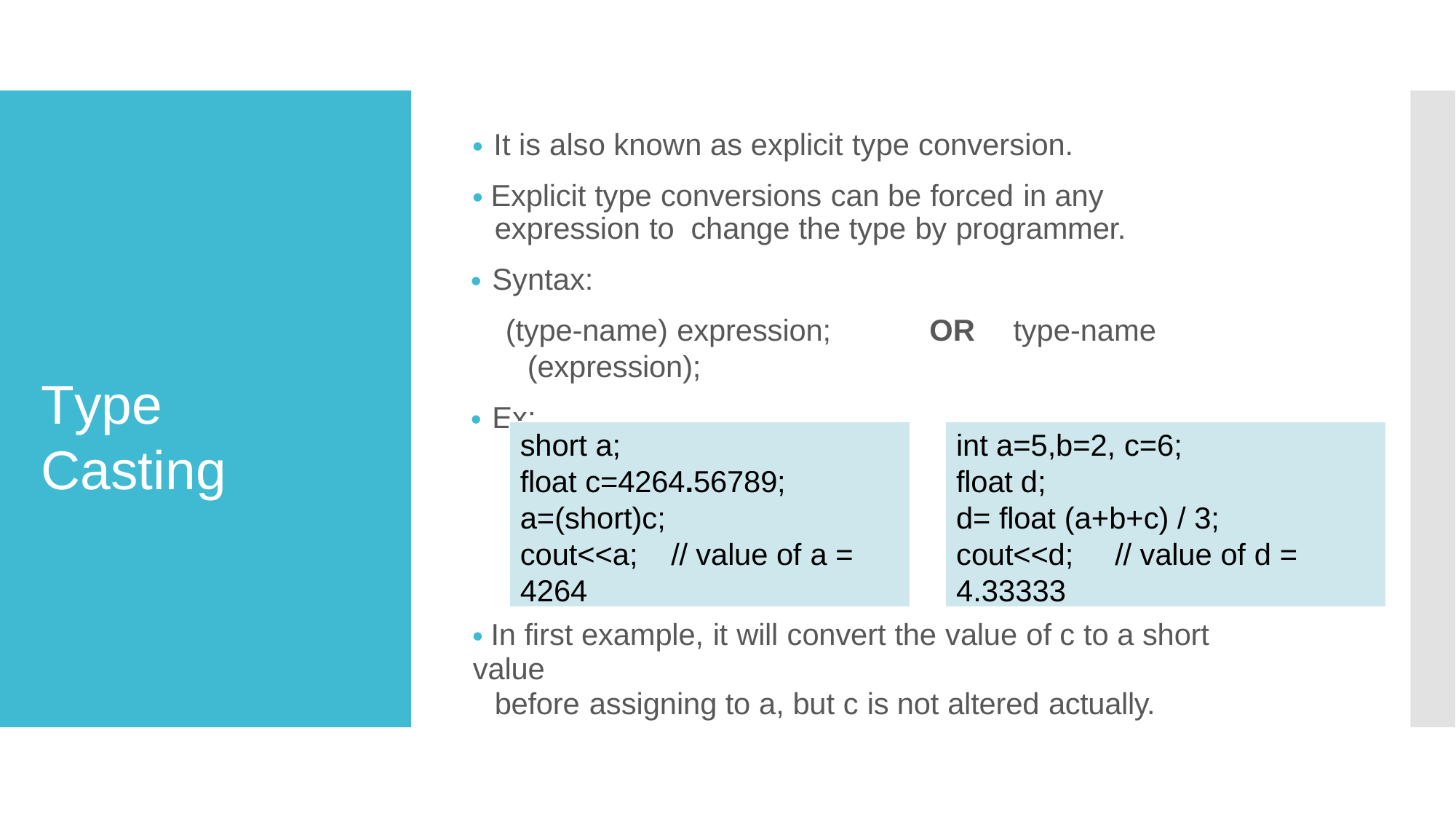

🞄 It is also known as explicit type conversion.
🞄 Explicit type conversions can be forced in any expression to  change the type by programmer.
🞄 Syntax:
(type-name) expression;	OR	type-name (expression);
🞄 Ex:
Type Casting
short a;
float c=4264.56789;
a=(short)c;
cout<<a;	// value of a = 4264
int a=5,b=2, c=6;
float d;
d= float (a+b+c) / 3;
cout<<d;	// value of d = 4.33333
🞄 In first example, it will convert the value of c to a short value
before assigning to a, but c is not altered actually.